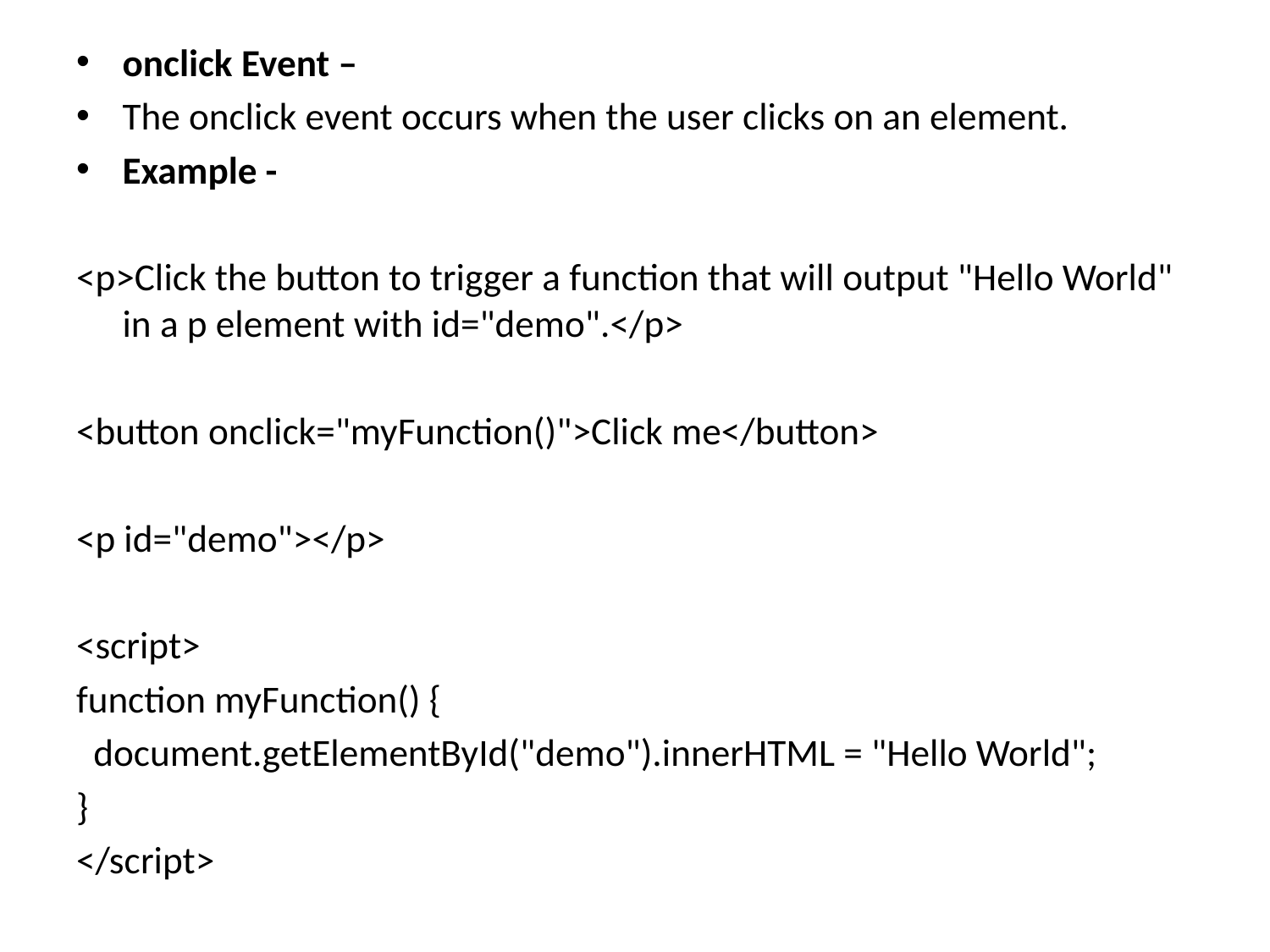

onclick Event –
The onclick event occurs when the user clicks on an element.
Example -

<p>Click the button to trigger a function that will output "Hello World" in a p element with id="demo".</p>

<button onclick="myFunction()">Click me</button>

<p id="demo"></p>

<script>
function myFunction() {
  document.getElementById("demo").innerHTML = "Hello World";
}
</script>